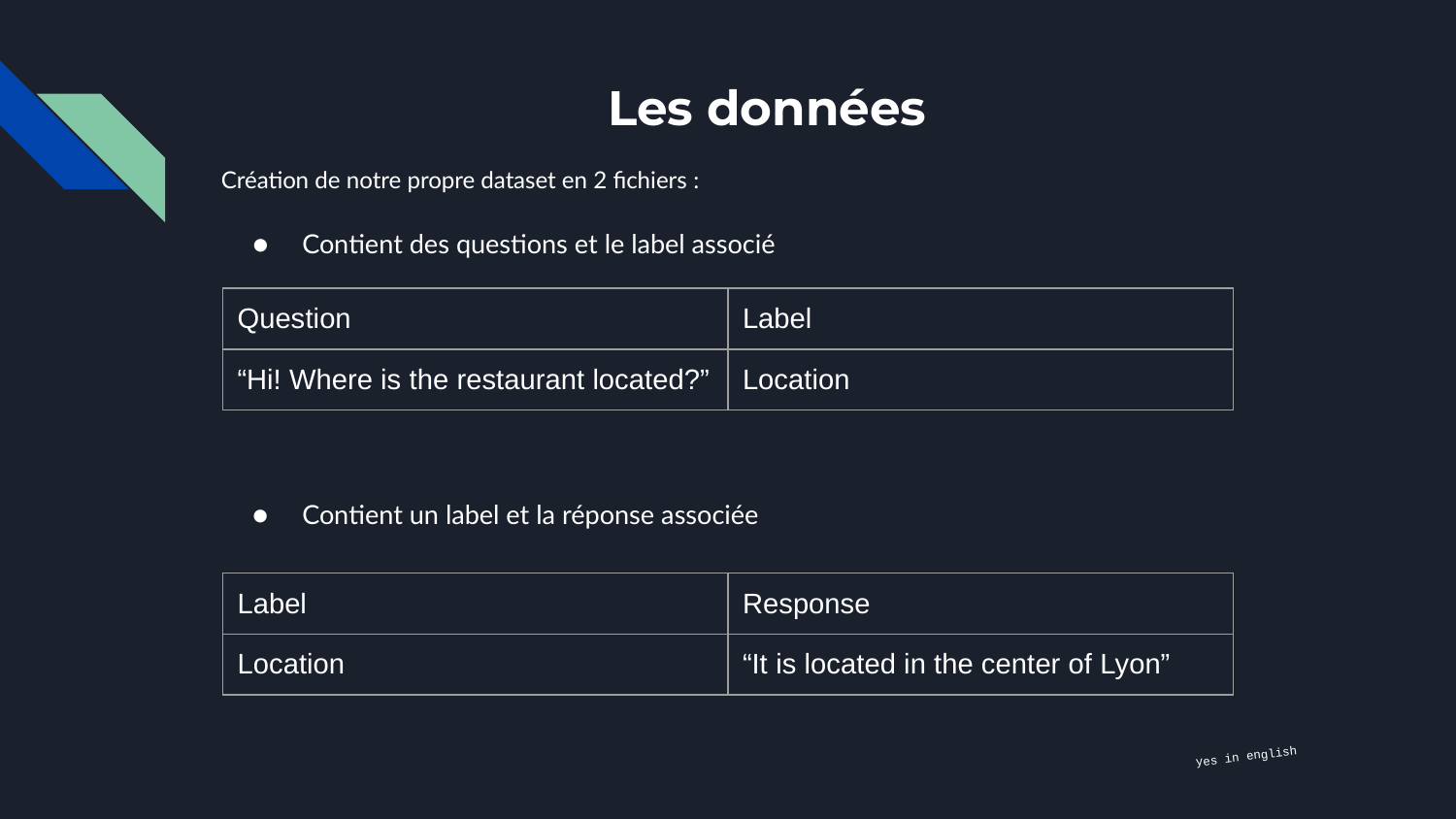

# Les données
Création de notre propre dataset en 2 fichiers :
Contient des questions et le label associé
| Question | Label |
| --- | --- |
| “Hi! Where is the restaurant located?” | Location |
Contient un label et la réponse associée
| Label | Response |
| --- | --- |
| Location | “It is located in the center of Lyon” |
yes in english